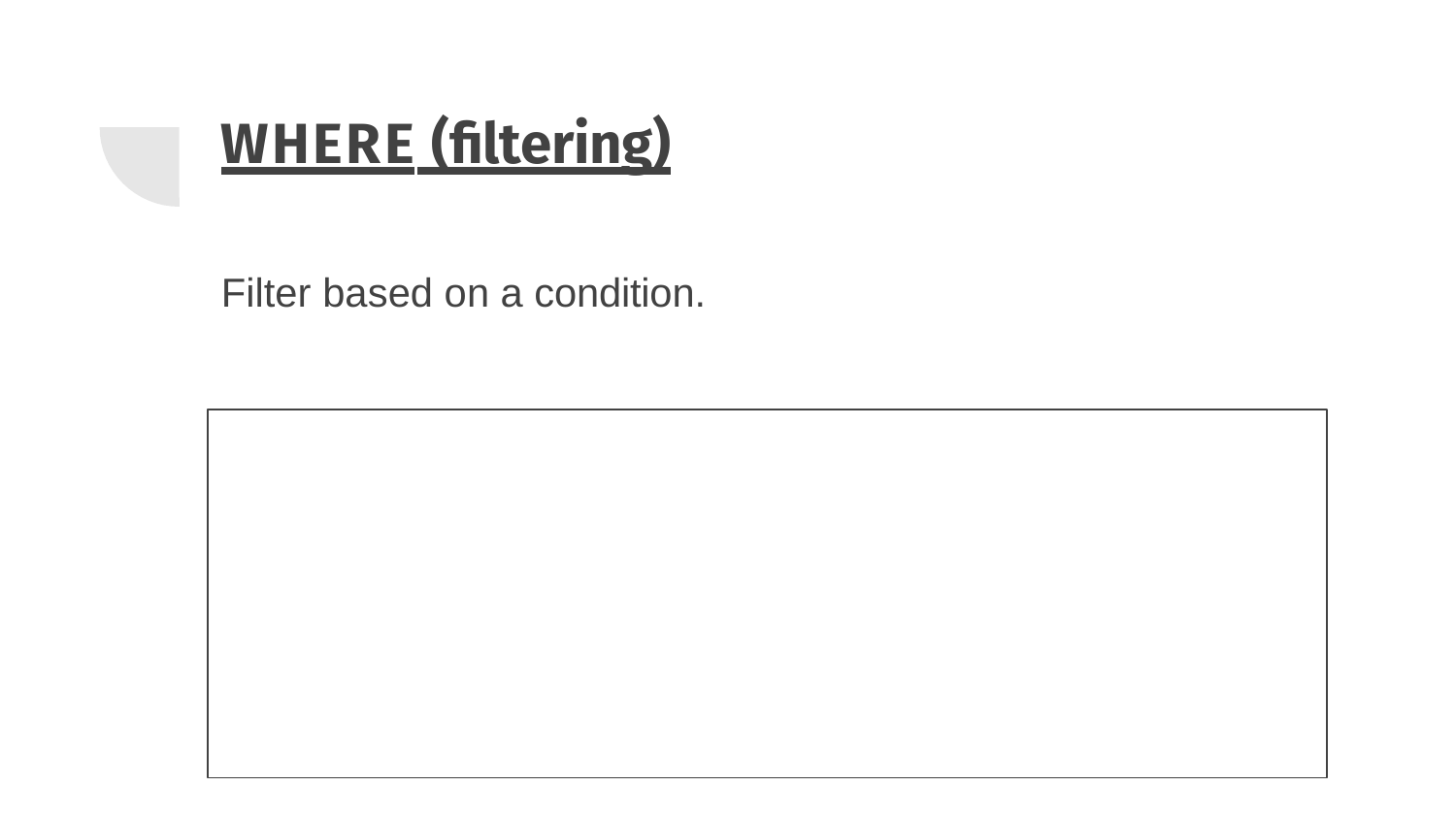

# WHERE (ﬁltering)
Filter based on a condition.